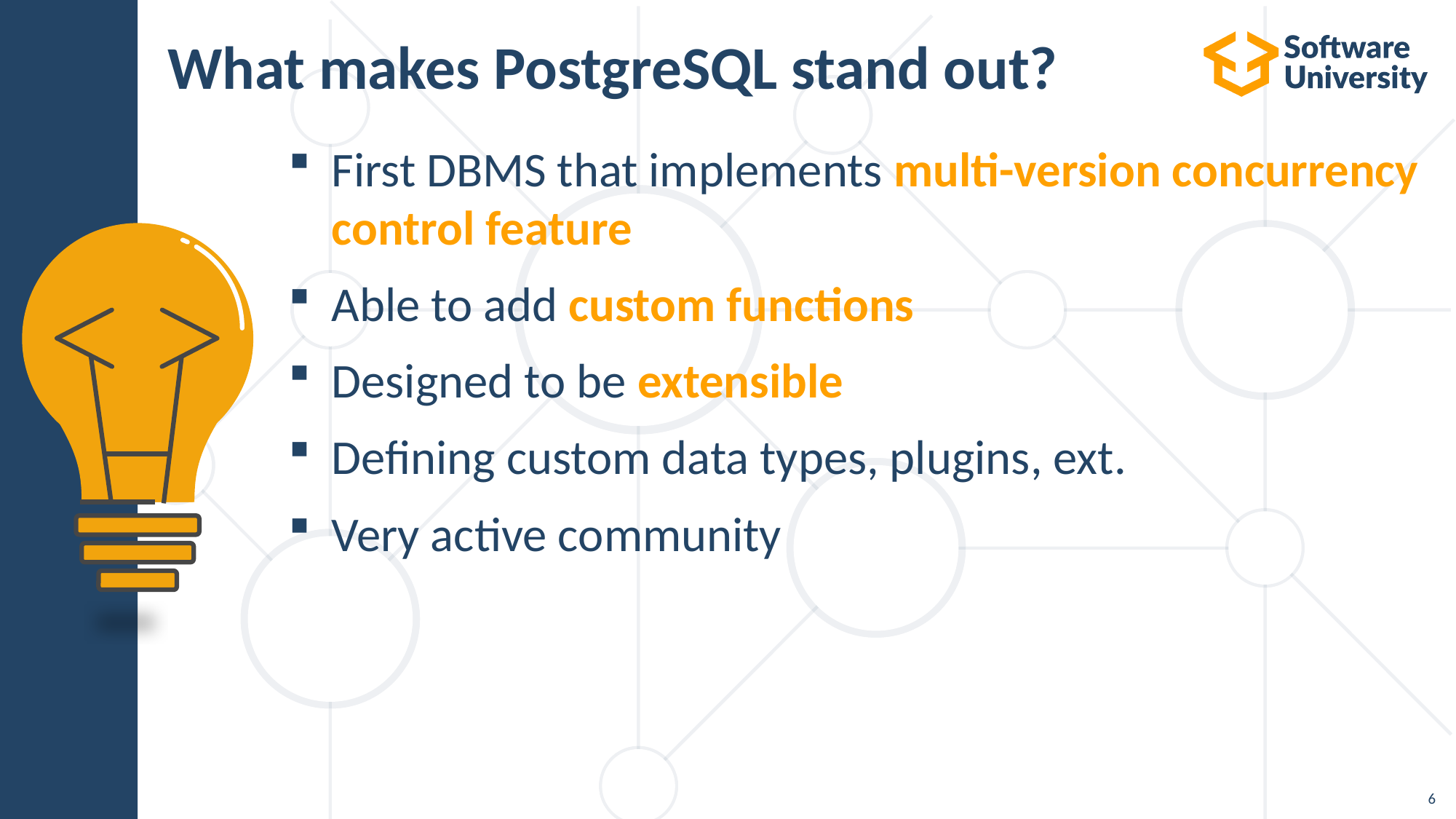

# What makes PostgreSQL stand out?
First DBMS that implements multi-version concurrency control feature
Able to add custom functions
Designed to be extensible
Defining custom data types, plugins, ext.
Very active community
6